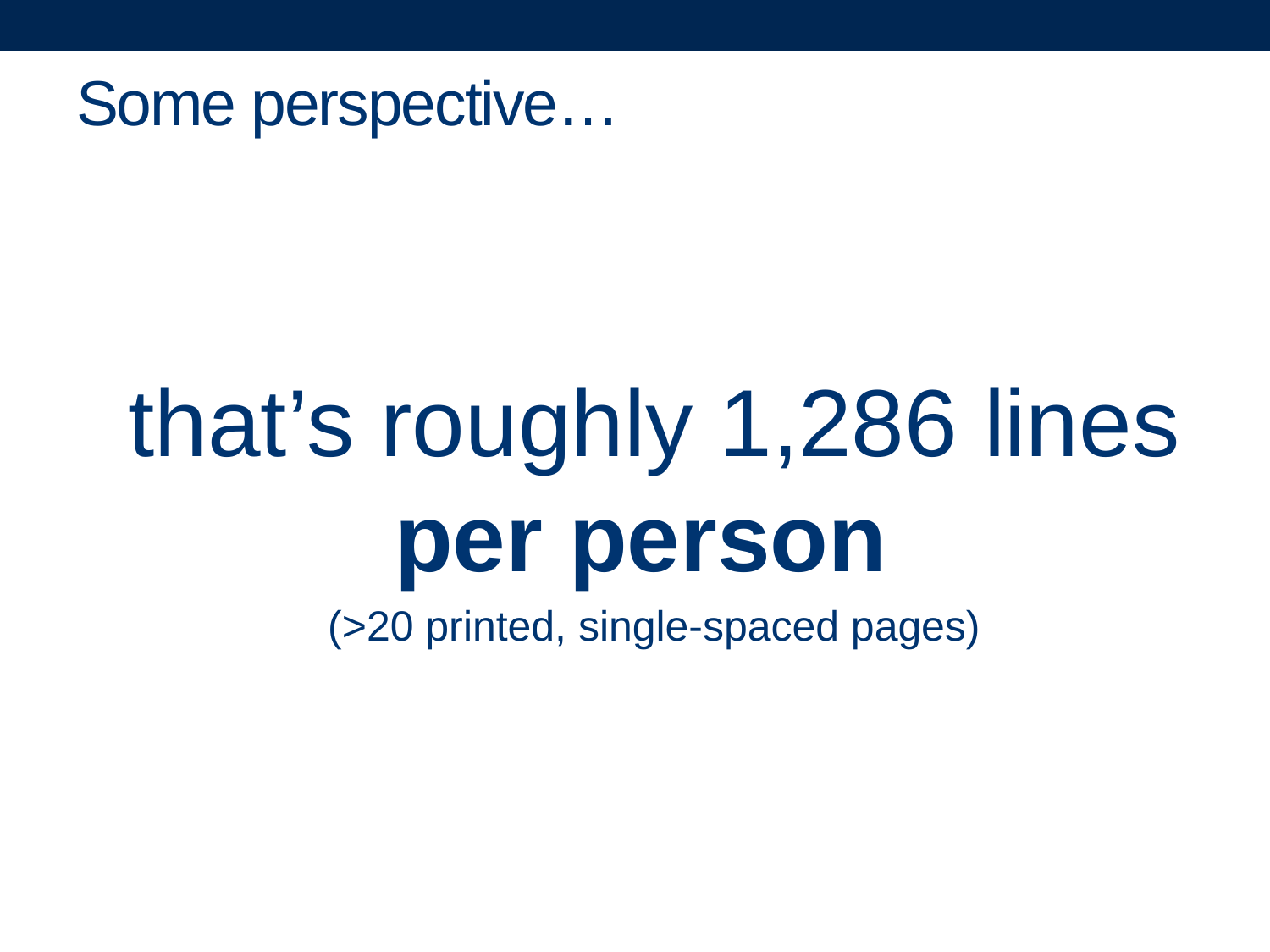

# Some perspective…

that’s roughly 1,286 lines per person
(>20 printed, single-spaced pages)